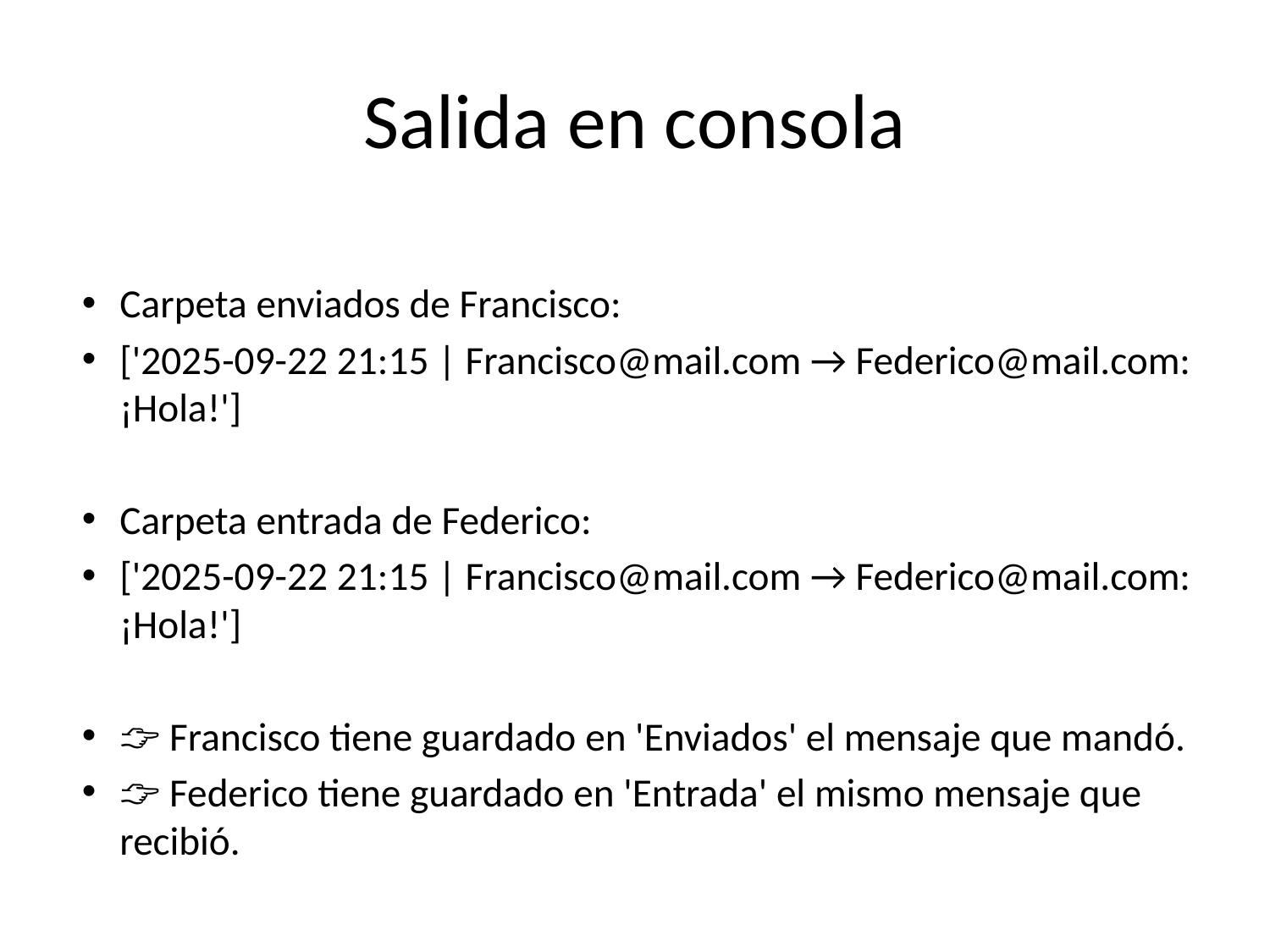

# Salida en consola
Carpeta enviados de Francisco:
['2025-09-22 21:15 | Francisco@mail.com → Federico@mail.com: ¡Hola!']

Carpeta entrada de Federico:
['2025-09-22 21:15 | Francisco@mail.com → Federico@mail.com: ¡Hola!']

👉 Francisco tiene guardado en 'Enviados' el mensaje que mandó.
👉 Federico tiene guardado en 'Entrada' el mismo mensaje que recibió.